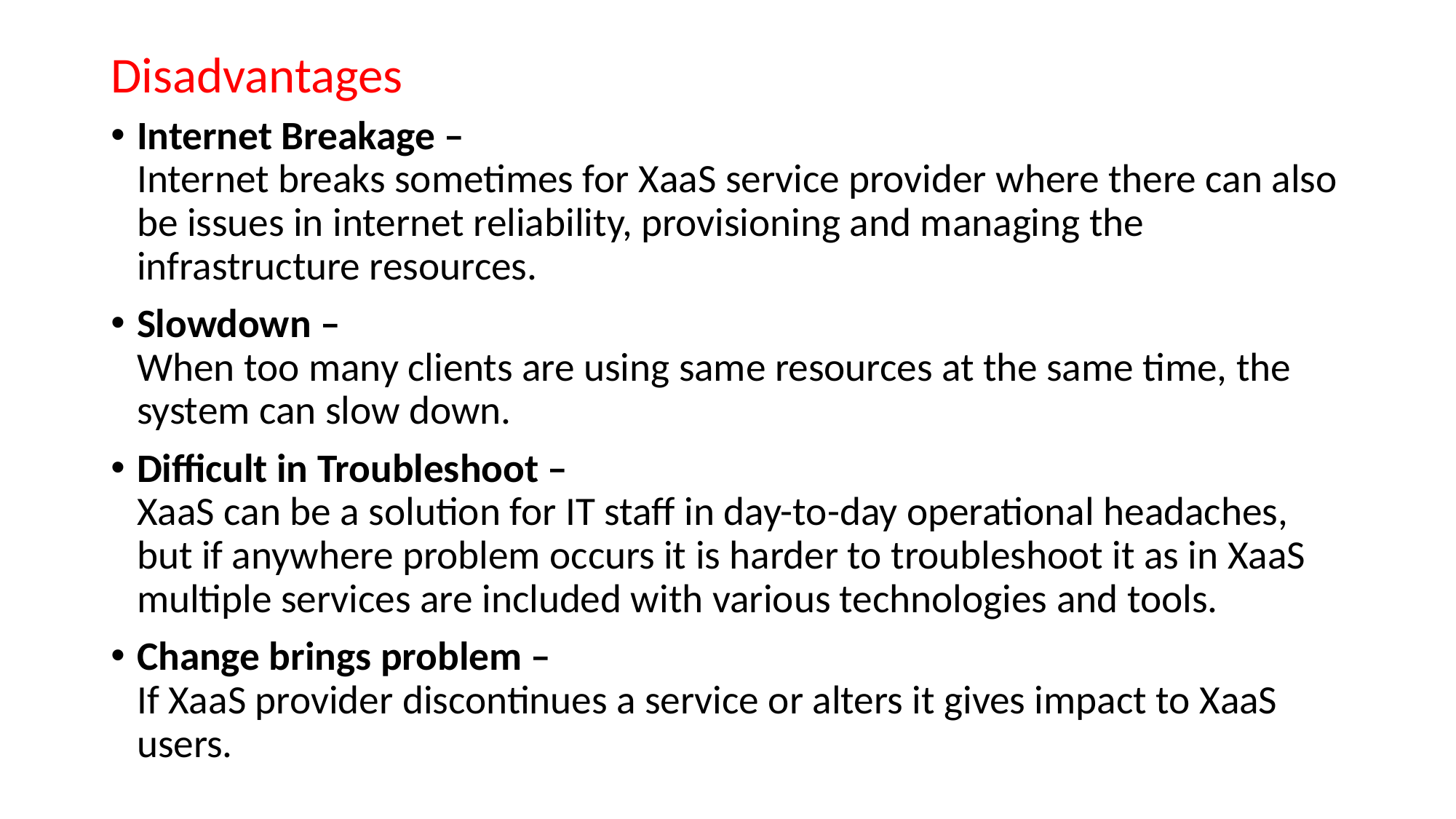

# Disadvantages
Internet Breakage –
Internet breaks sometimes for XaaS service provider where there can also be issues in internet reliability, provisioning and managing the infrastructure resources.
Slowdown –
When too many clients are using same resources at the same time, the system can slow down.
Difficult in Troubleshoot – 
XaaS can be a solution for IT staff in day-to-day operational headaches, but if anywhere problem occurs it is harder to troubleshoot it as in XaaS multiple services are included with various technologies and tools.
Change brings problem –
If XaaS provider discontinues a service or alters it gives impact to XaaS users.